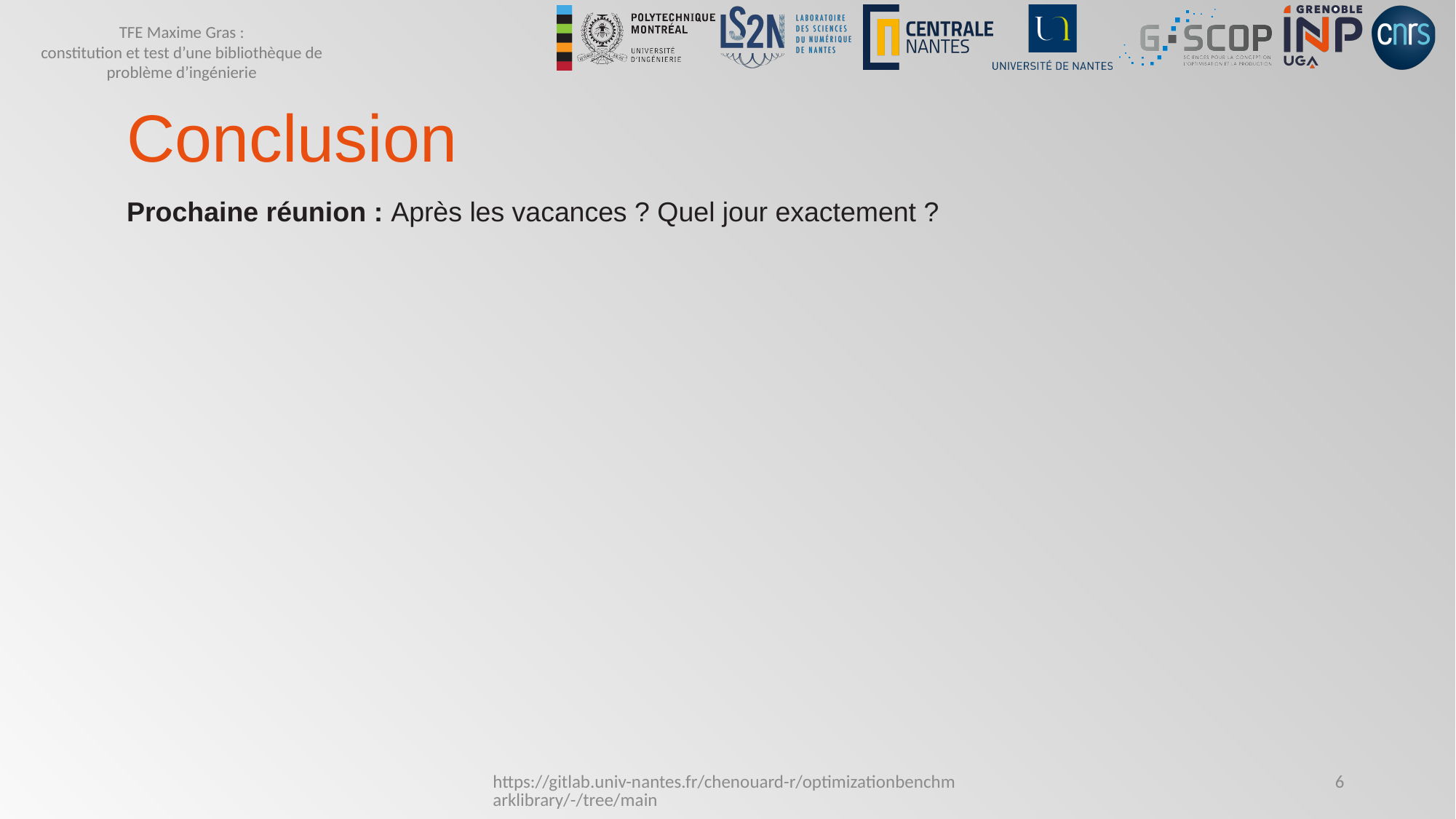

# Conclusion
Prochaine réunion : Après les vacances ? Quel jour exactement ?
https://gitlab.univ-nantes.fr/chenouard-r/optimizationbenchmarklibrary/-/tree/main
6